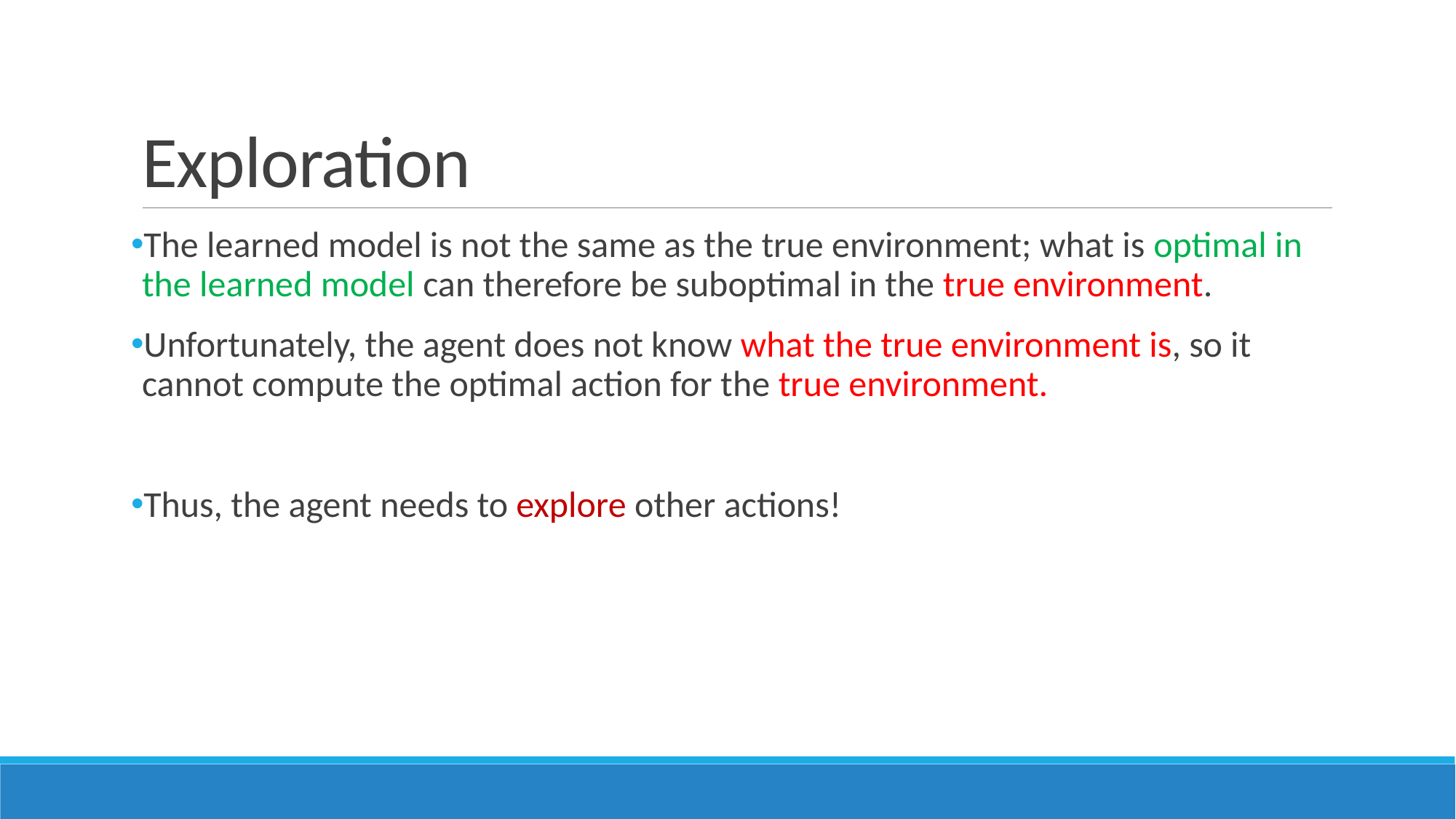

# Exploration
The learned model is not the same as the true environment; what is optimal in the learned model can therefore be suboptimal in the true environment.
Unfortunately, the agent does not know what the true environment is, so it cannot compute the optimal action for the true environment.

Thus, the agent needs to explore other actions!